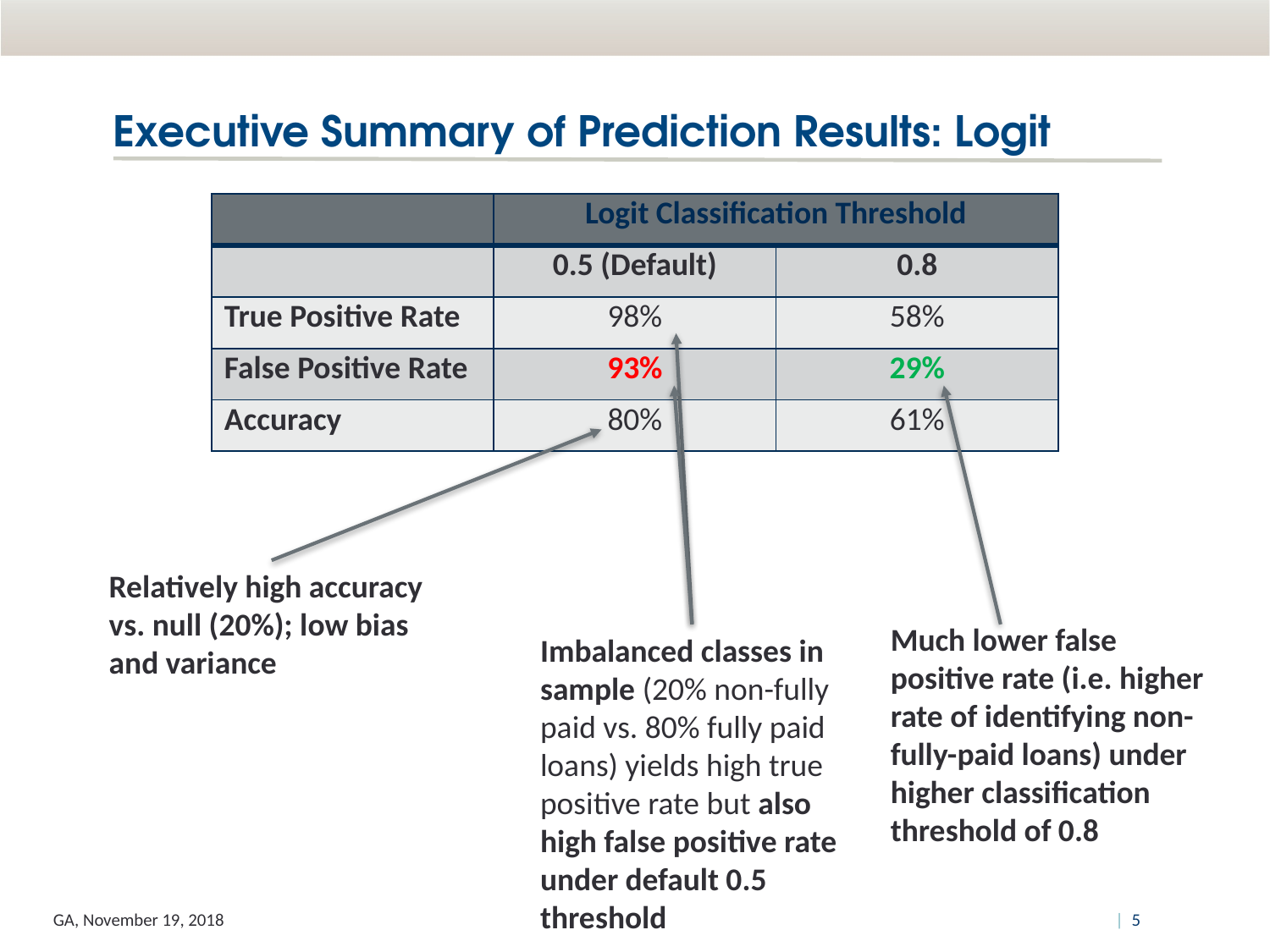

# Executive Summary of Prediction Results: Logit
|  | Logit Classification Threshold |  |
| --- | --- | --- |
|  | 0.5 (Default) | 0.8 |
| True Positive Rate | 98% | 58% |
| False Positive Rate | 93% | 29% |
| Accuracy | 80% | 61% |
Relatively high accuracy vs. null (20%); low bias and variance
Much lower false positive rate (i.e. higher rate of identifying non-fully-paid loans) under higher classification threshold of 0.8
Imbalanced classes in sample (20% non-fully paid vs. 80% fully paid loans) yields high true positive rate but also high false positive rate under default 0.5 threshold